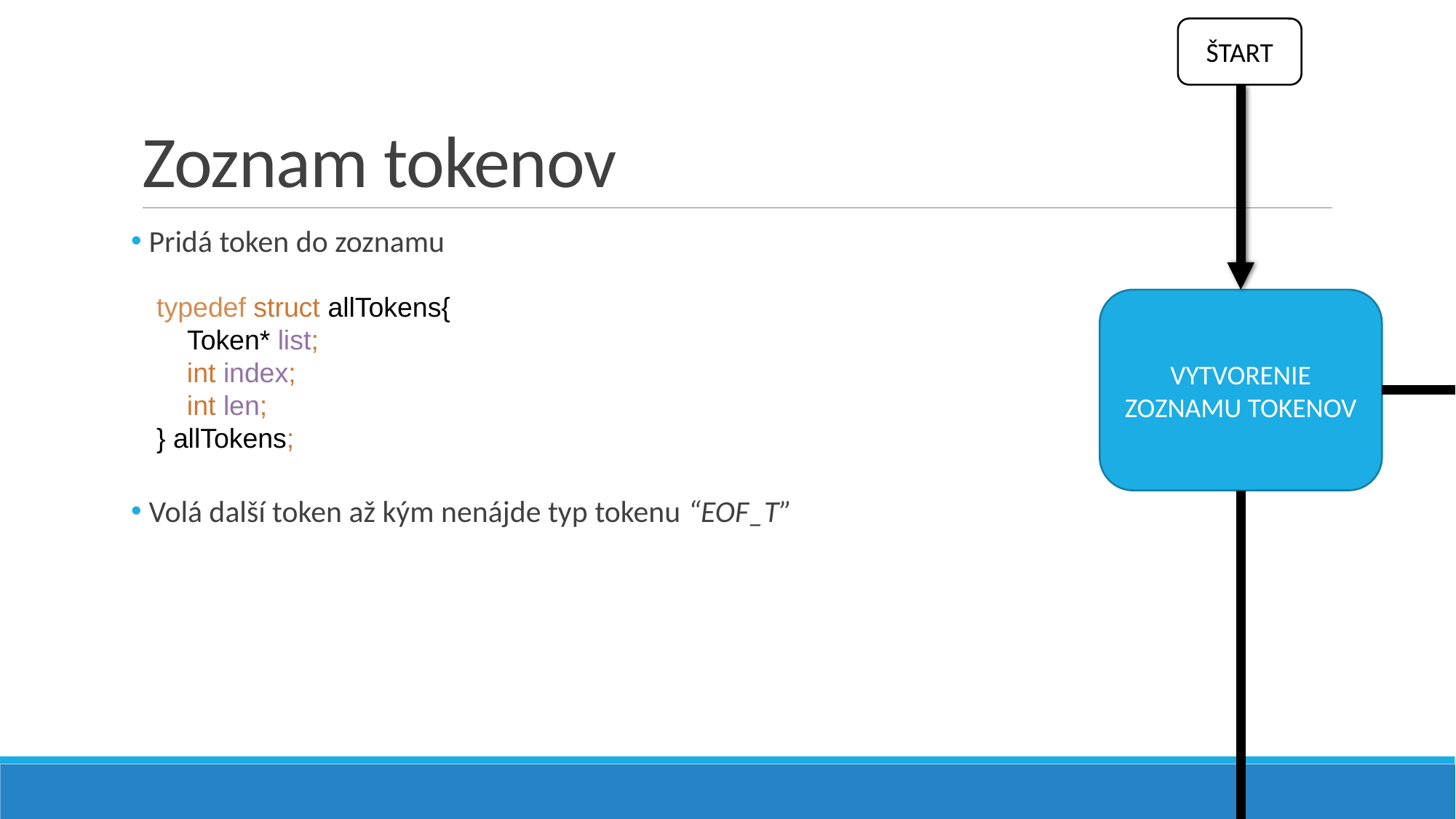

ŠTART
# Zoznam tokenov
 Pridá token do zoznamu

 Volá další token až kým nenájde typ tokenu “EOF_T”
typedef struct allTokens{
    Token* list;
    int index;
    int len;
} allTokens;
VYTVORENIE ZOZNAMU TOKENOV